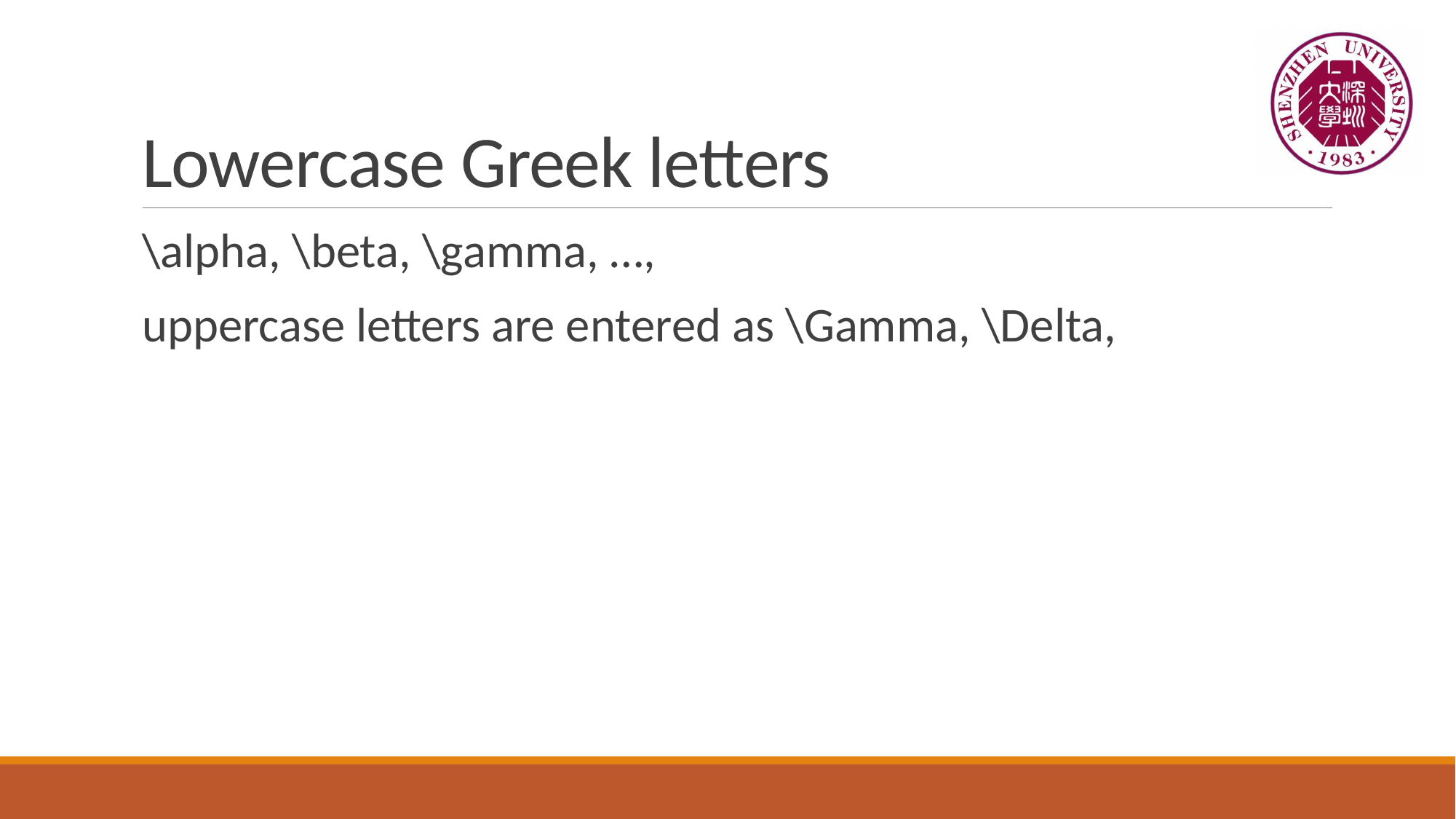

# Lowercase Greek letters
\alpha, \beta, \gamma, …,
uppercase letters are entered as \Gamma, \Delta,